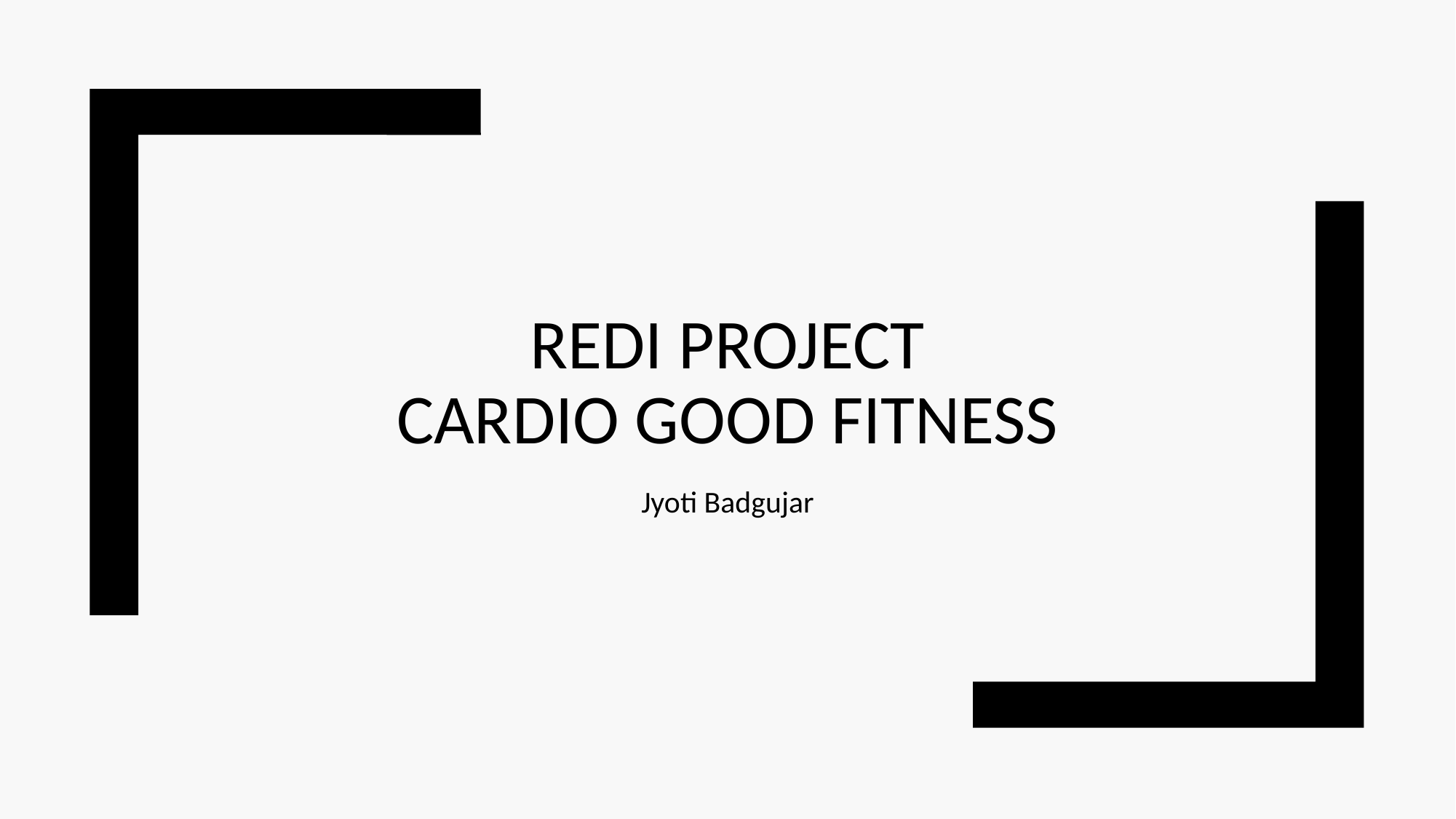

# REDI PROJECT Cardio Good Fitness
Jyoti Badgujar